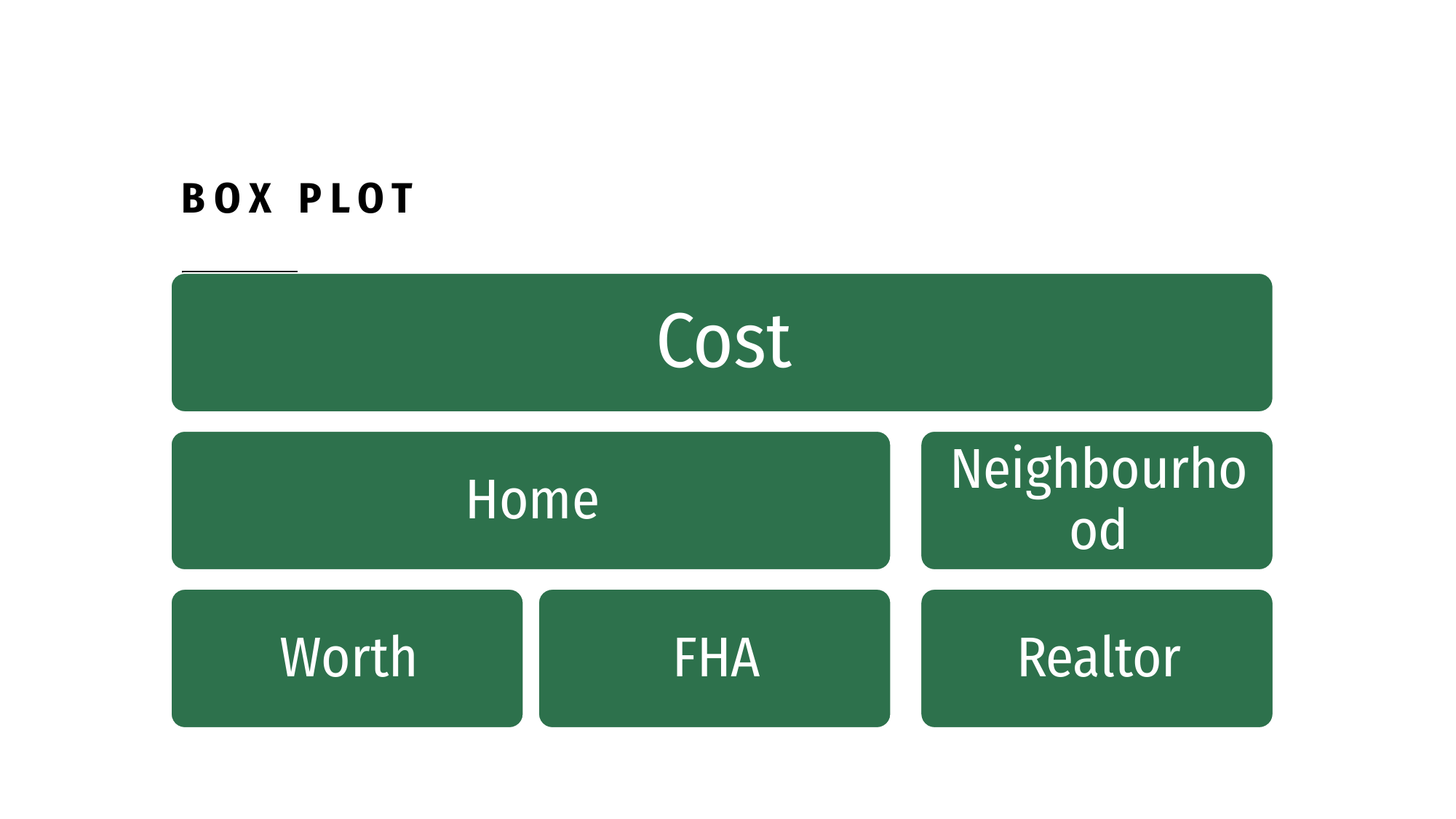

# Box plot
Cost
Home
Worth
FHA
Neighbourhood
Realtor